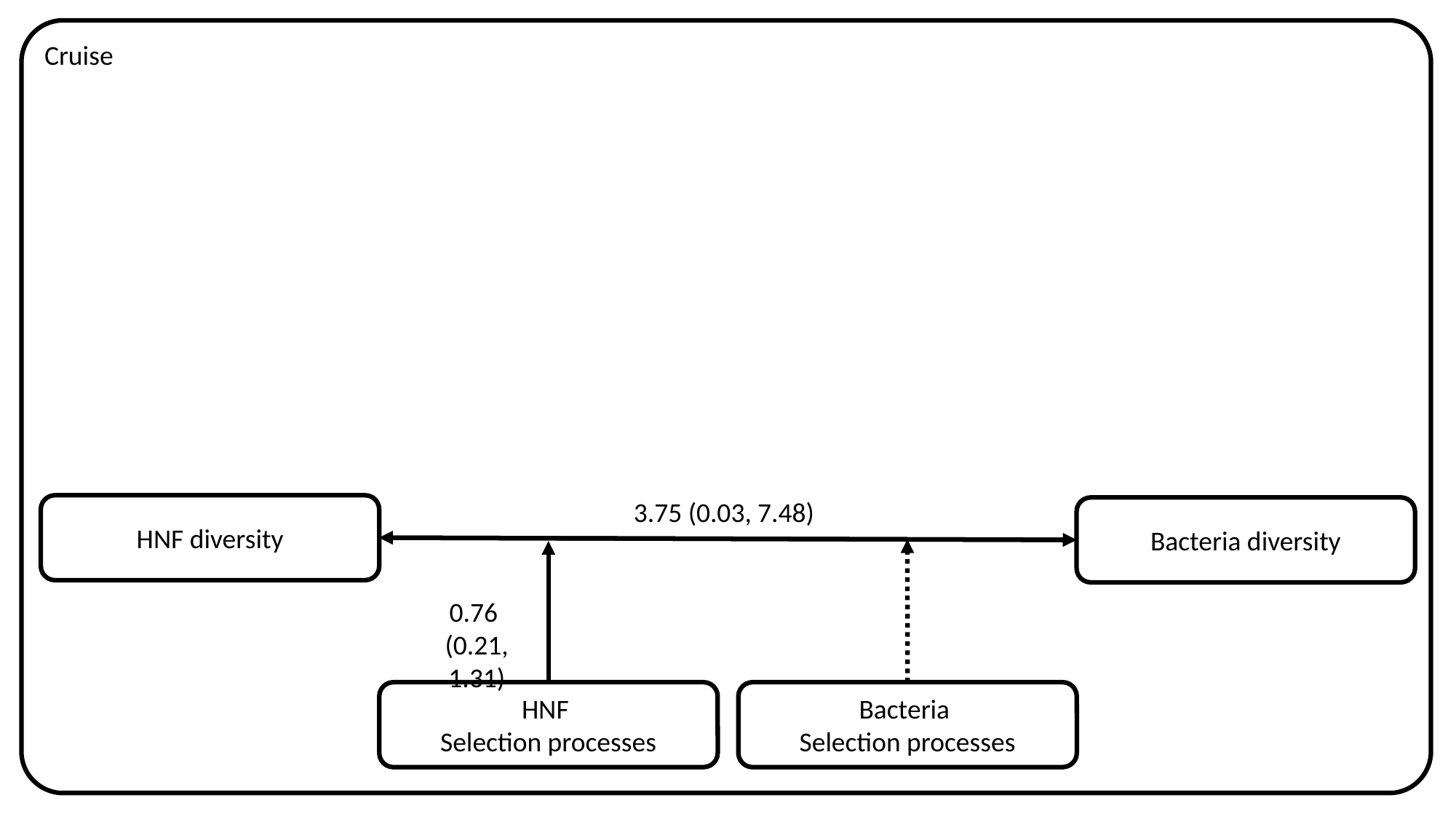

Cruise
3.75 (0.03, 7.48)
HNF diversity
Bacteria diversity
0.76
(0.21, 1.31)
HNF
Selection processes
Bacteria
Selection processes